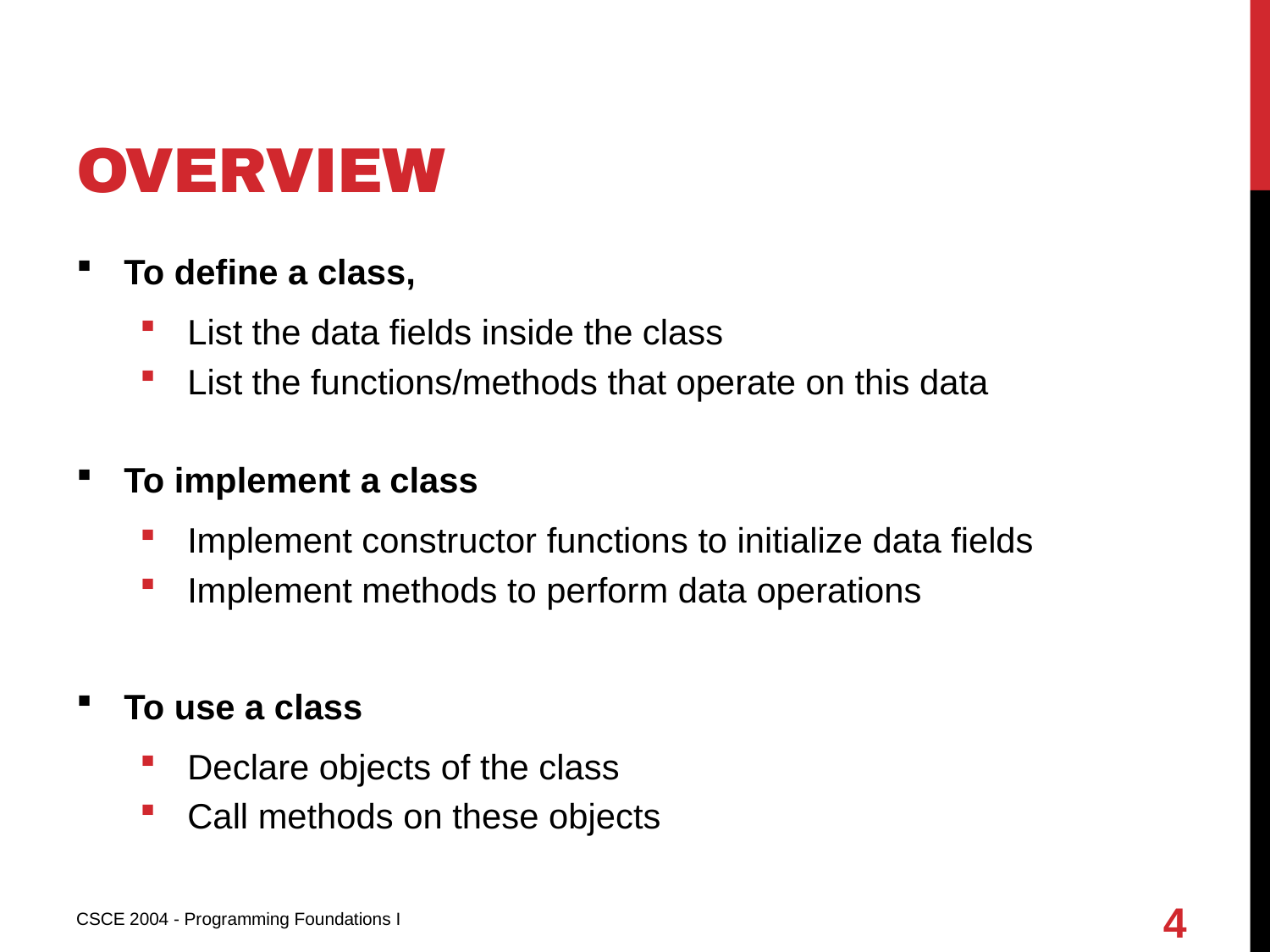

# overview
To define a class,
List the data fields inside the class
List the functions/methods that operate on this data

To implement a class
Implement constructor functions to initialize data fields
Implement methods to perform data operations

To use a class
Declare objects of the class
Call methods on these objects
4
CSCE 2004 - Programming Foundations I